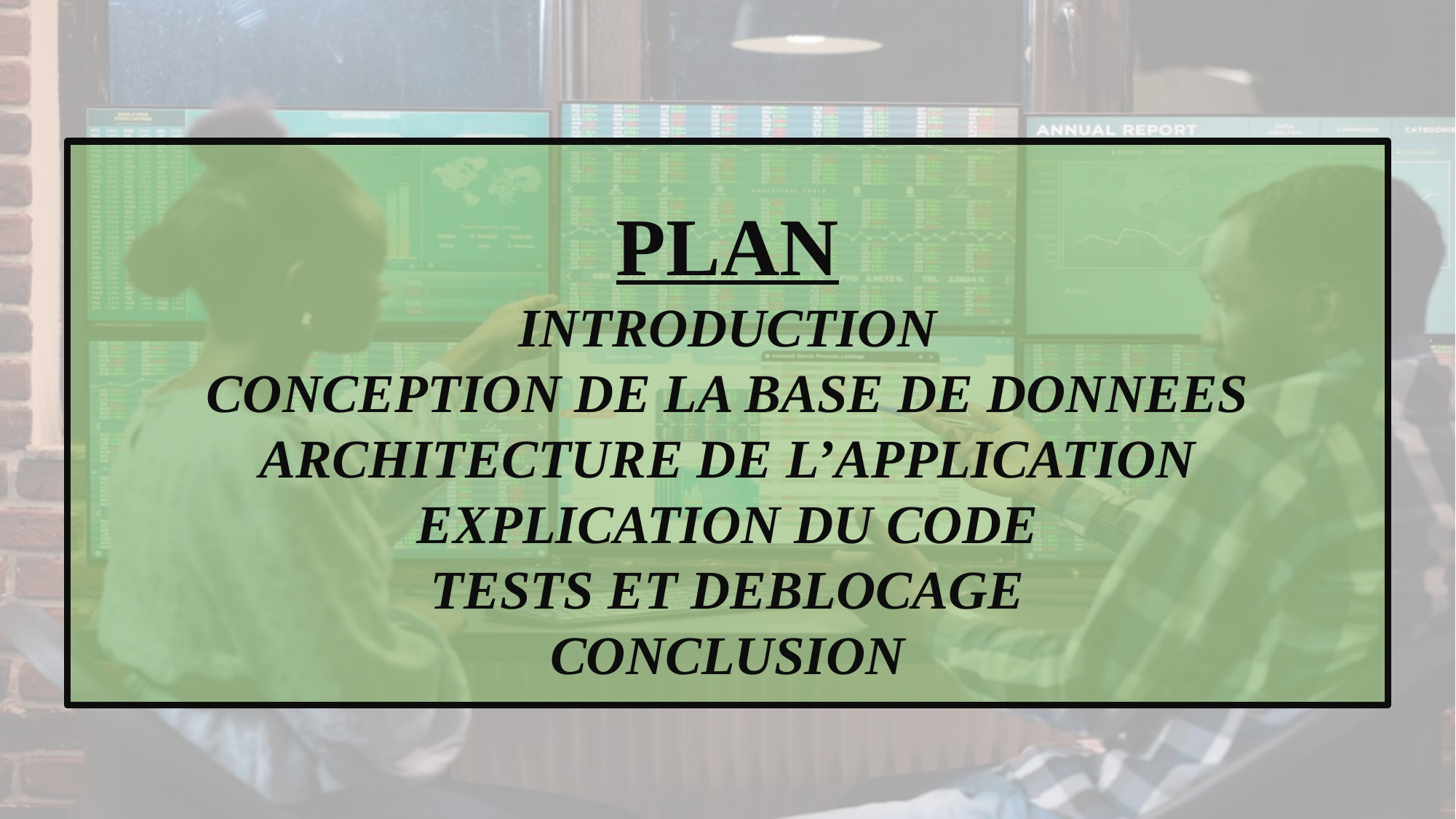

PLAN
INTRODUCTION
CONCEPTION DE LA BASE DE DONNEES
ARCHITECTURE DE L’APPLICATION
EXPLICATION DU CODE
TESTS ET DEBLOCAGE
CONCLUSION